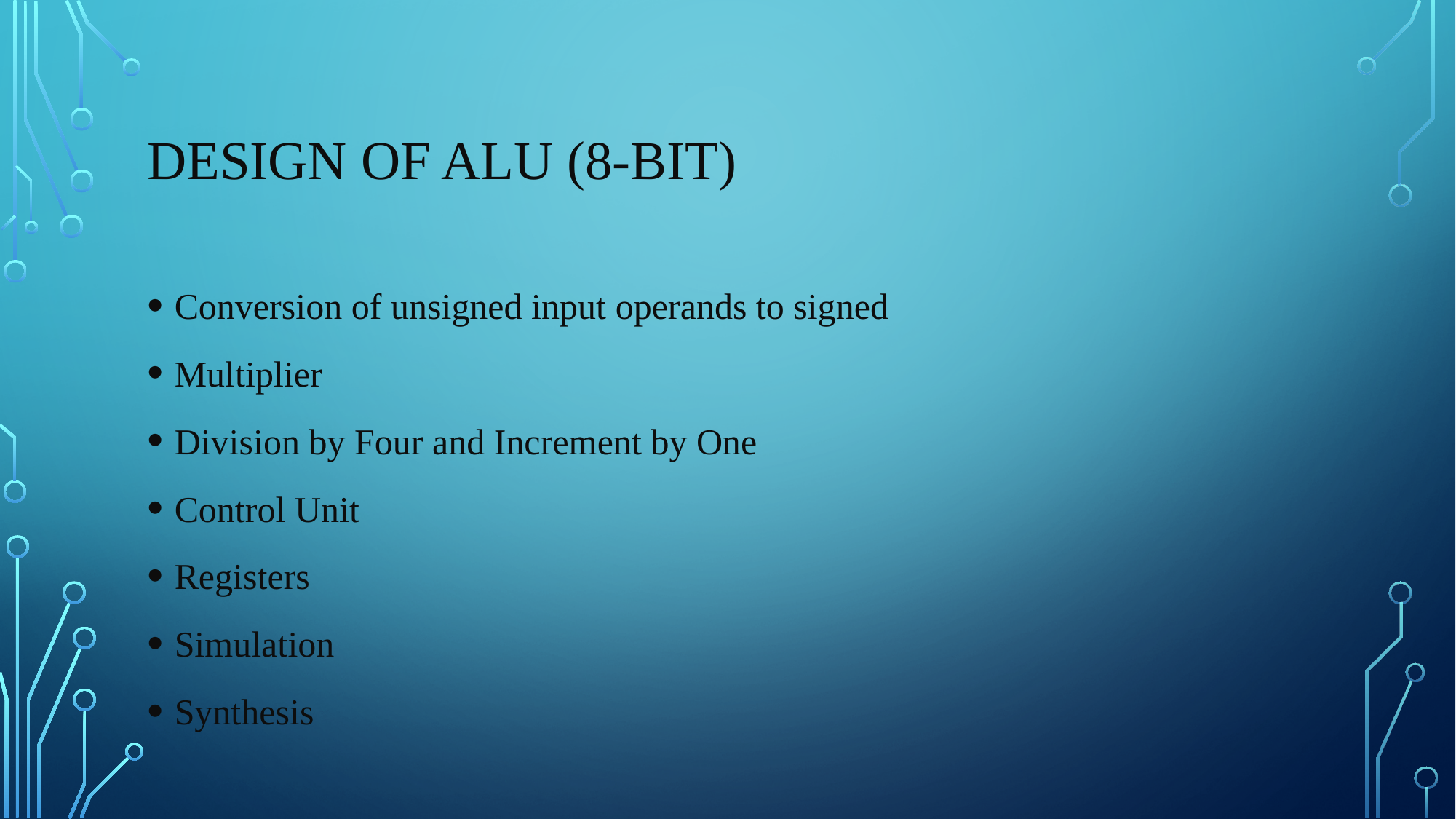

# Design of ALU (8-bit)
Conversion of unsigned input operands to signed
Multiplier
Division by Four and Increment by One
Control Unit
Registers
Simulation
Synthesis